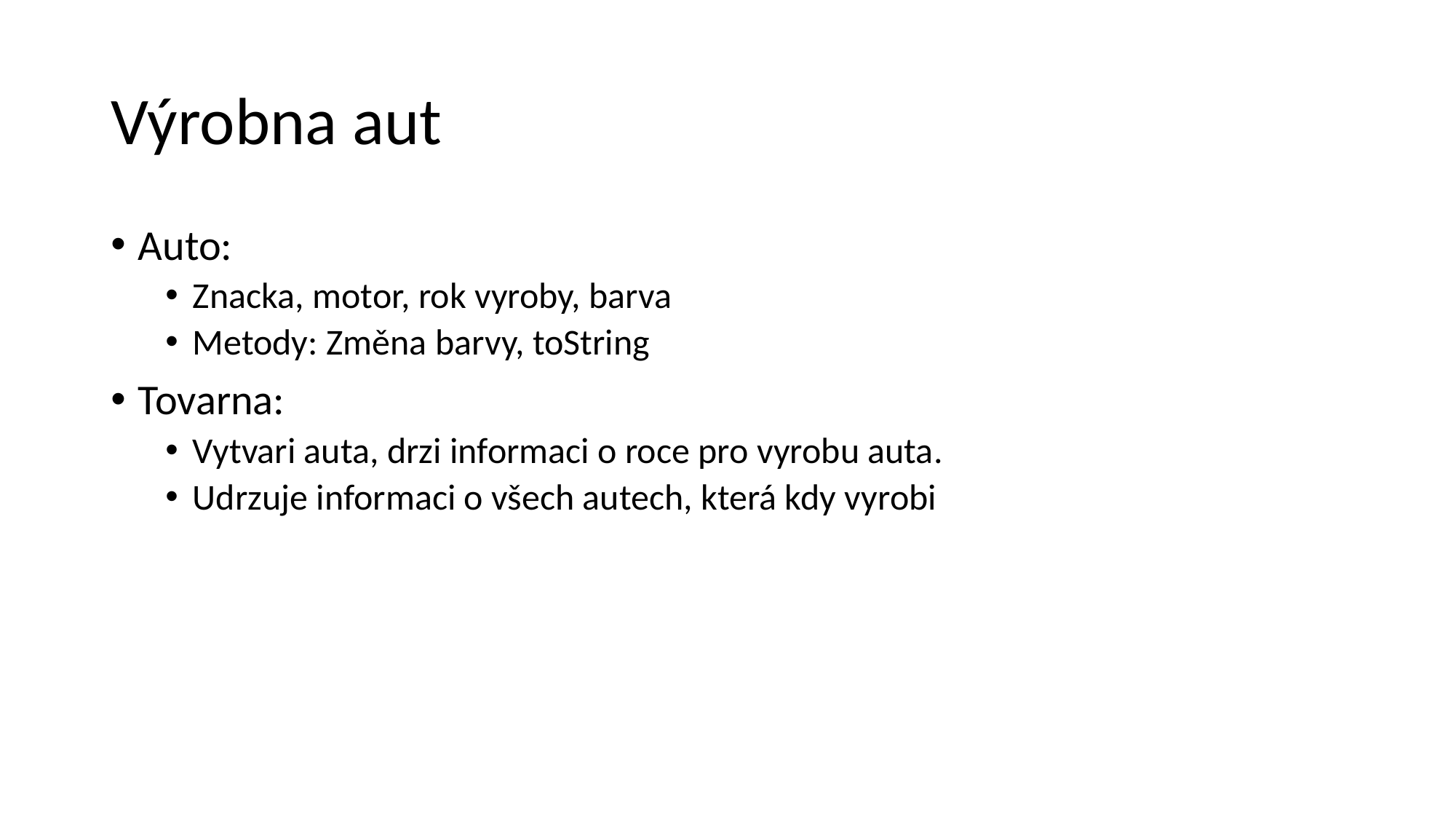

# Výrobna aut
Auto:
Znacka, motor, rok vyroby, barva
Metody: Změna barvy, toString
Tovarna:
Vytvari auta, drzi informaci o roce pro vyrobu auta.
Udrzuje informaci o všech autech, která kdy vyrobi